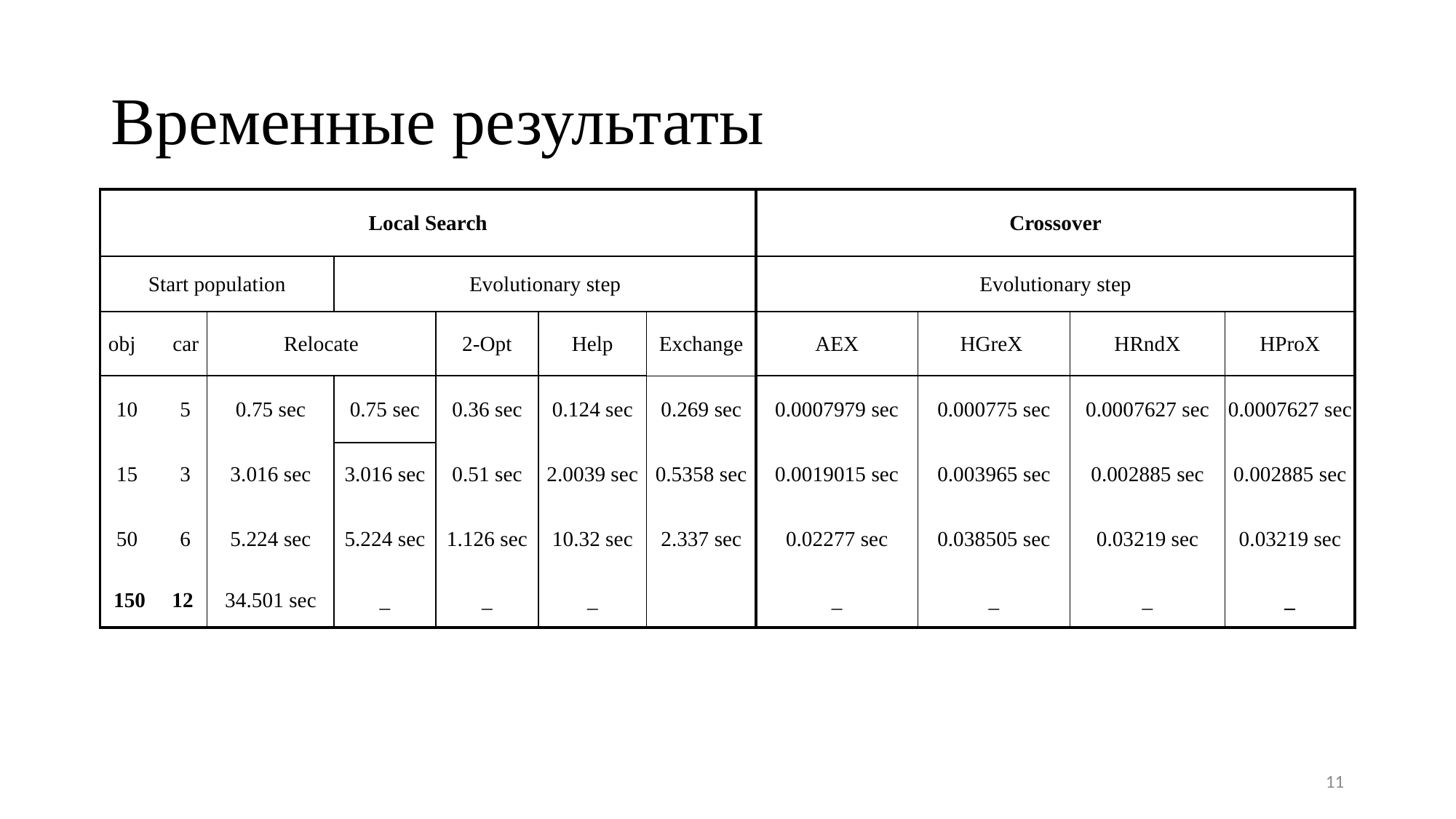

# Временные результаты
| Local Search |  |  |  |  |  | Crossover |  |  |  |
| --- | --- | --- | --- | --- | --- | --- | --- | --- | --- |
| Start population |  | Evolutionary step |  |  |  | Evolutionary step |  |  |  |
| obj car | Relocate |  | 2-Opt | Help | Exchange | AEX | HGreX | HRndX | HProX |
| 10 5 | 0.75 sec | 0.75 sec | 0.36 sec | 0.124 sec | 0.269 sec | 0.0007979 sec | 0.000775 sec | 0.0007627 sec | 0.0007627 sec |
| 15 3 | 3.016 sec | 3.016 sec | 0.51 sec | 2.0039 sec | 0.5358 sec | 0.0019015 sec | 0.003965 sec | 0.002885 sec | 0.002885 sec |
| 50 6 | 5.224 sec | 5.224 sec | 1.126 sec | 10.32 sec | 2.337 sec | 0.02277 sec | 0.038505 sec | 0.03219 sec | 0.03219 sec |
| 150 12 | 34.501 sec | \_ | \_ | \_ |  | \_ | \_ | \_ | \_ |
11